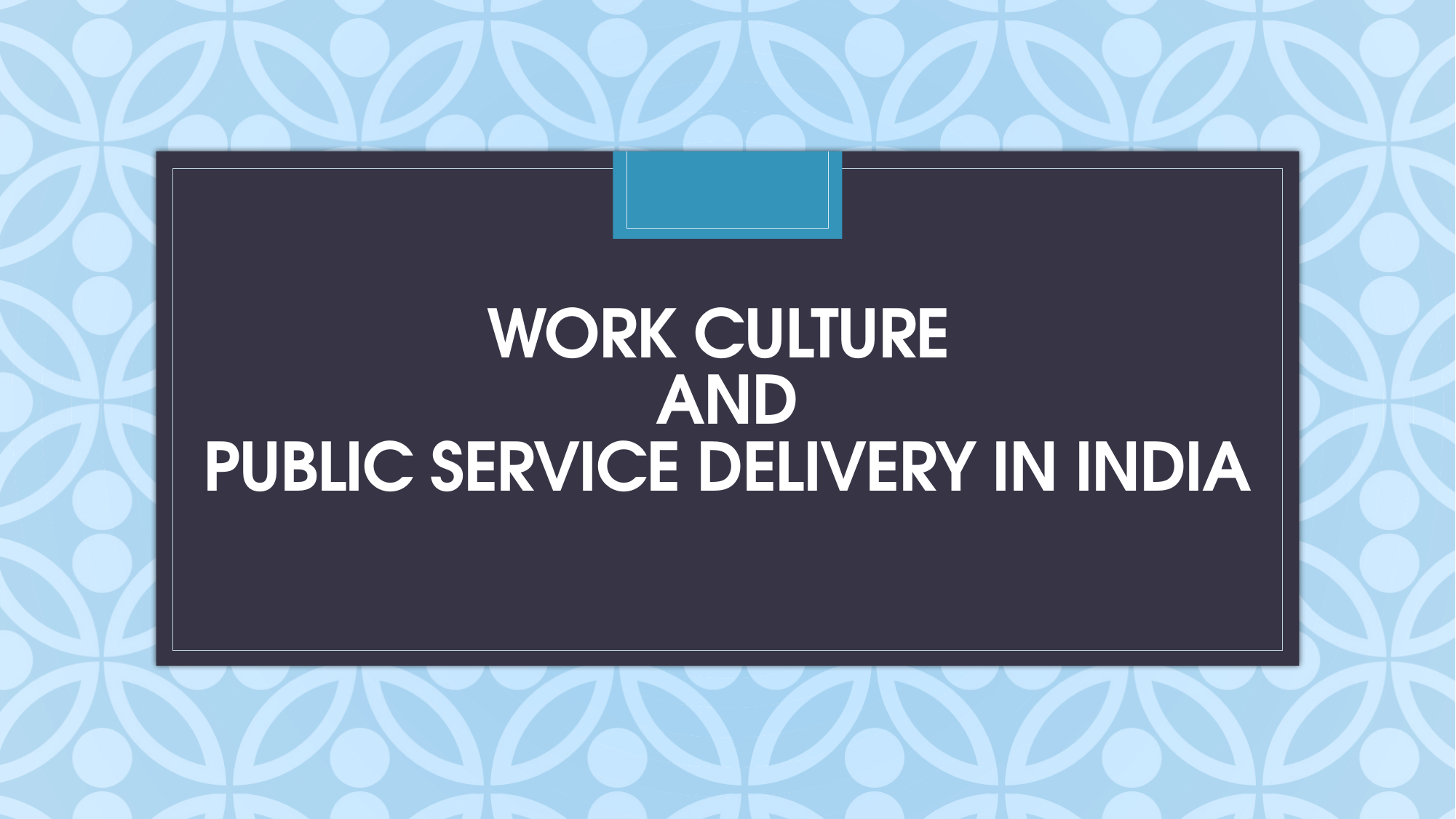

# Work Culture and Public Service delivery in india